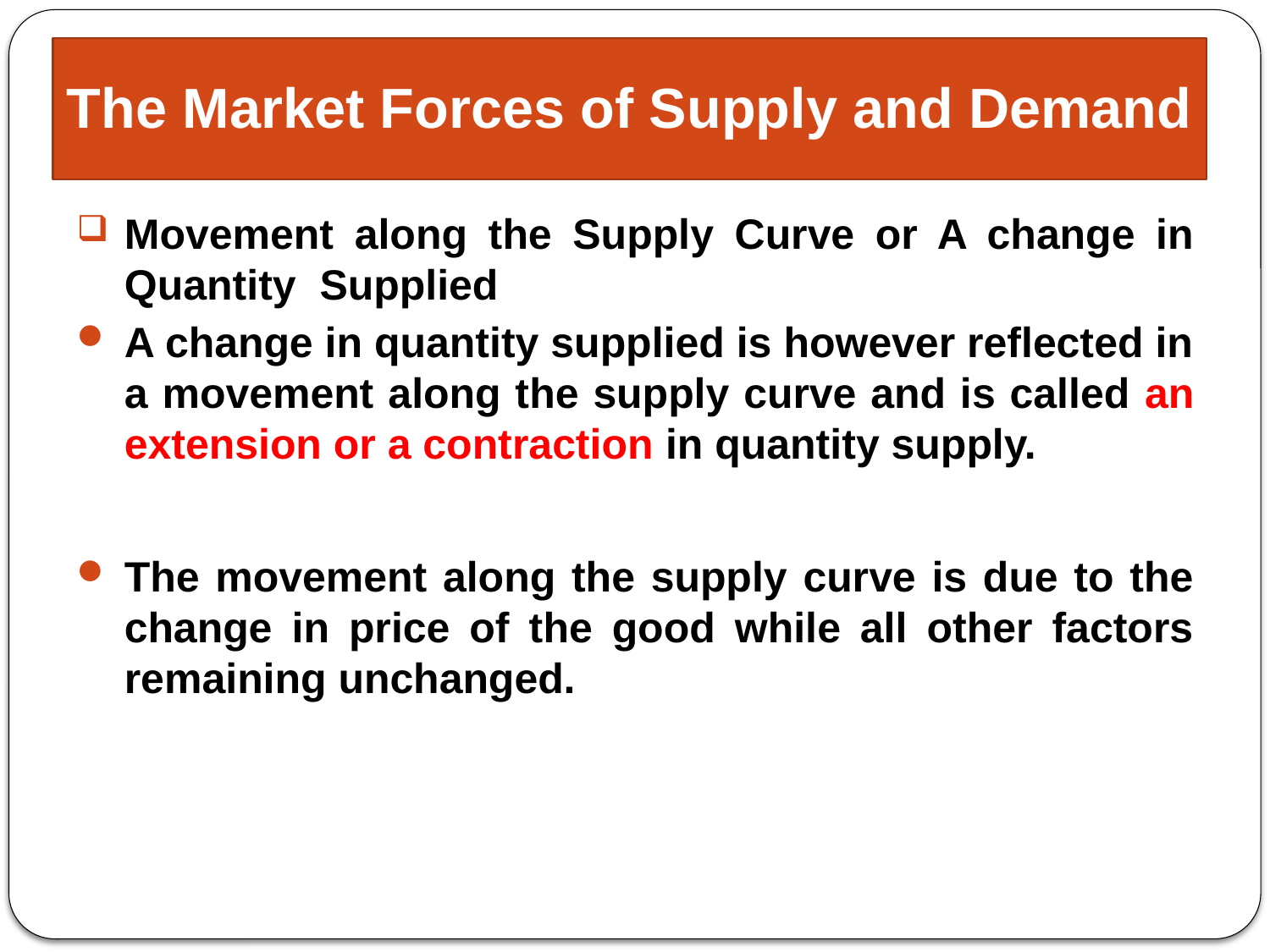

# The Market Forces of Supply and Demand
Movement along the Supply Curve or A change in Quantity  Supplied
A change in quantity supplied is however reflected in a movement along the supply curve and is called an extension or a contraction in quantity supply.

The movement along the supply curve is due to the change in price of the good while all other factors remaining unchanged.